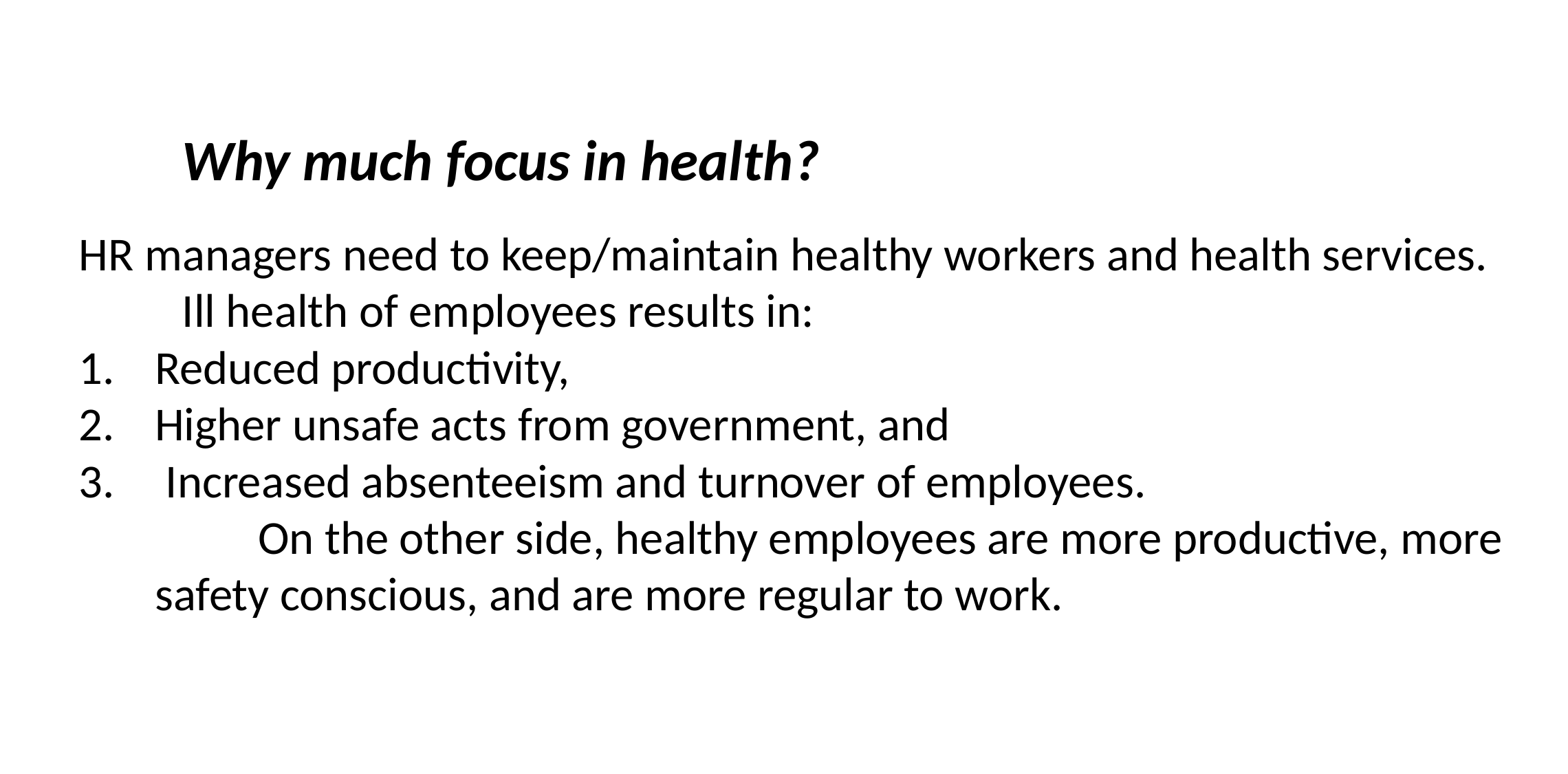

Why much focus in health?

HR managers need to keep/maintain healthy workers and health services.
	Ill health of employees results in:
Reduced productivity,
Higher unsafe acts from government, and
 Increased absenteeism and turnover of employees.
		On the other side, healthy employees are more productive, more safety conscious, and are more regular to work.